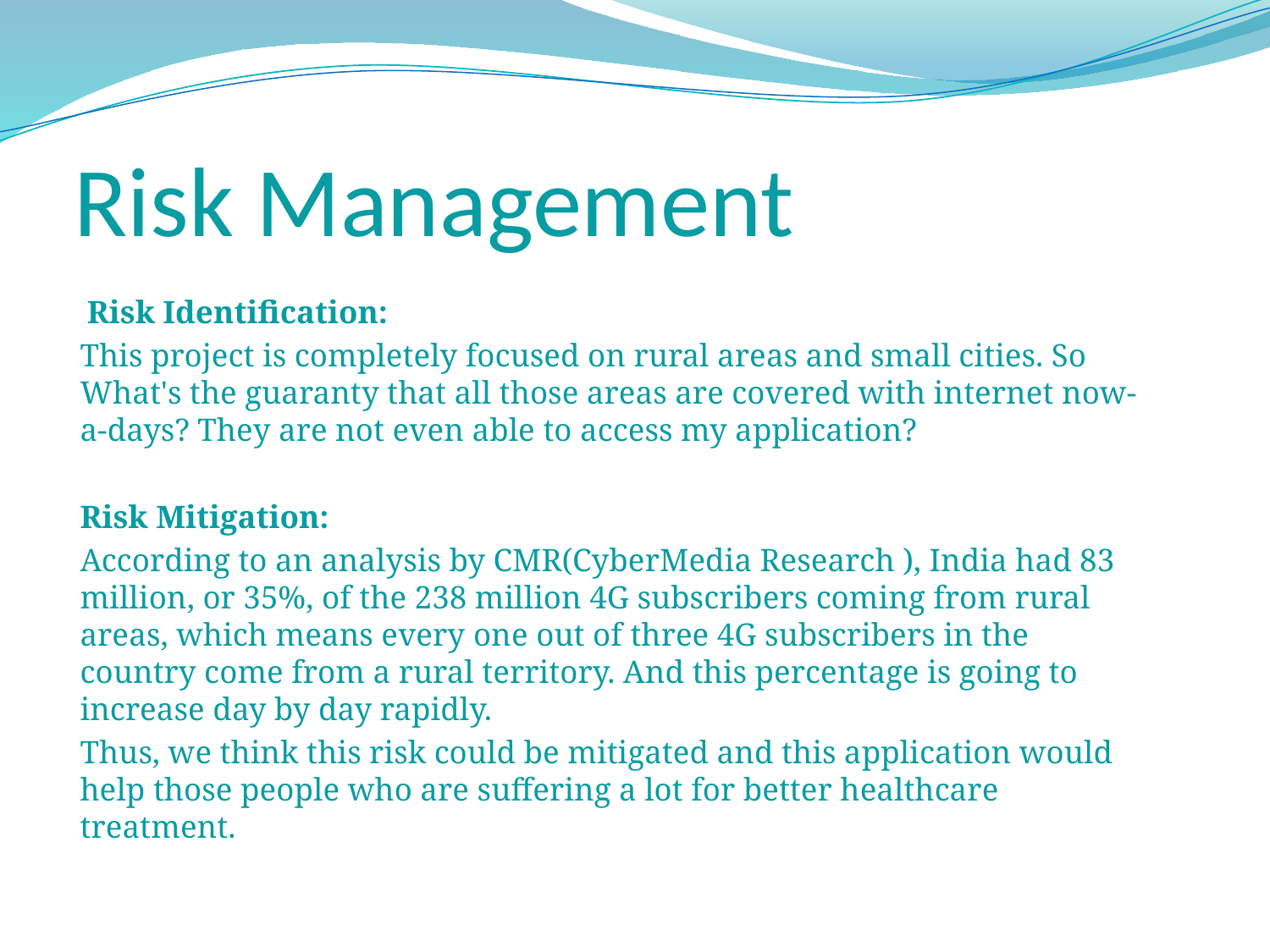

# Risk Management
 Risk Identification:
This project is completely focused on rural areas and small cities. So What's the guaranty that all those areas are covered with internet now-a-days? They are not even able to access my application?

Risk Mitigation:
According to an analysis by CMR(CyberMedia Research ), India had 83 million​, or 35%, of the 238 million 4G subscribers coming from rural areas​, which means every ​one out of ​three 4G subscribers in the country ​come from a rural territory. And this percentage is going to increase day by day rapidly.
Thus, we think this risk could be mitigated and this application would help those people who are suffering a lot for better healthcare treatment.